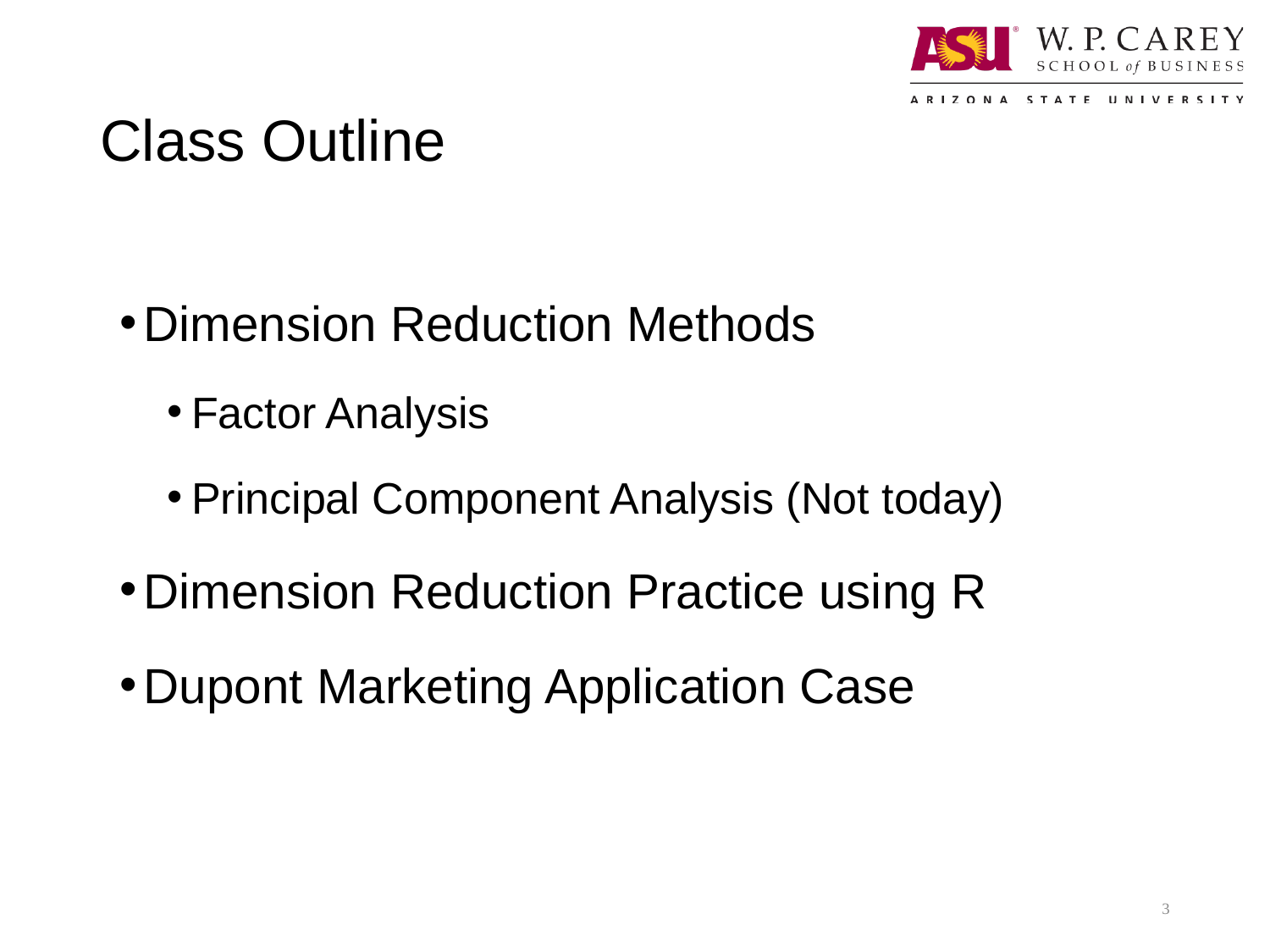

# Class Outline
Dimension Reduction Methods
Factor Analysis
Principal Component Analysis (Not today)
Dimension Reduction Practice using R
Dupont Marketing Application Case
3